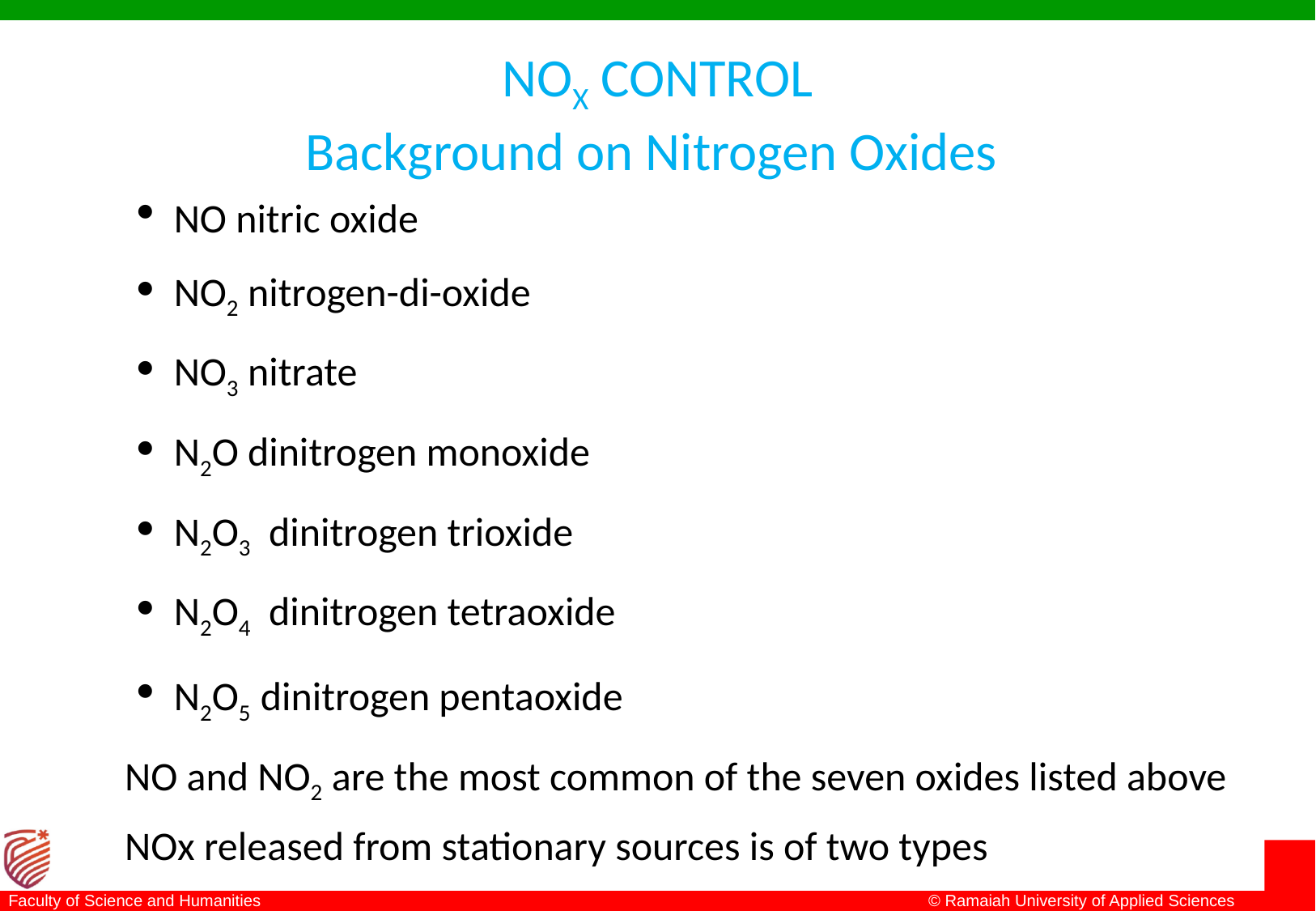

# NOX CONTROL Background on Nitrogen Oxides
NO nitric oxide
NO2 nitrogen-di-oxide
NO3 nitrate
N2O dinitrogen monoxide
N2O3  dinitrogen trioxide
N2O4  dinitrogen tetraoxide
N2O5 dinitrogen pentaoxide
	NO and NO2 are the most common of the seven oxides listed above NOx released from stationary sources is of two types